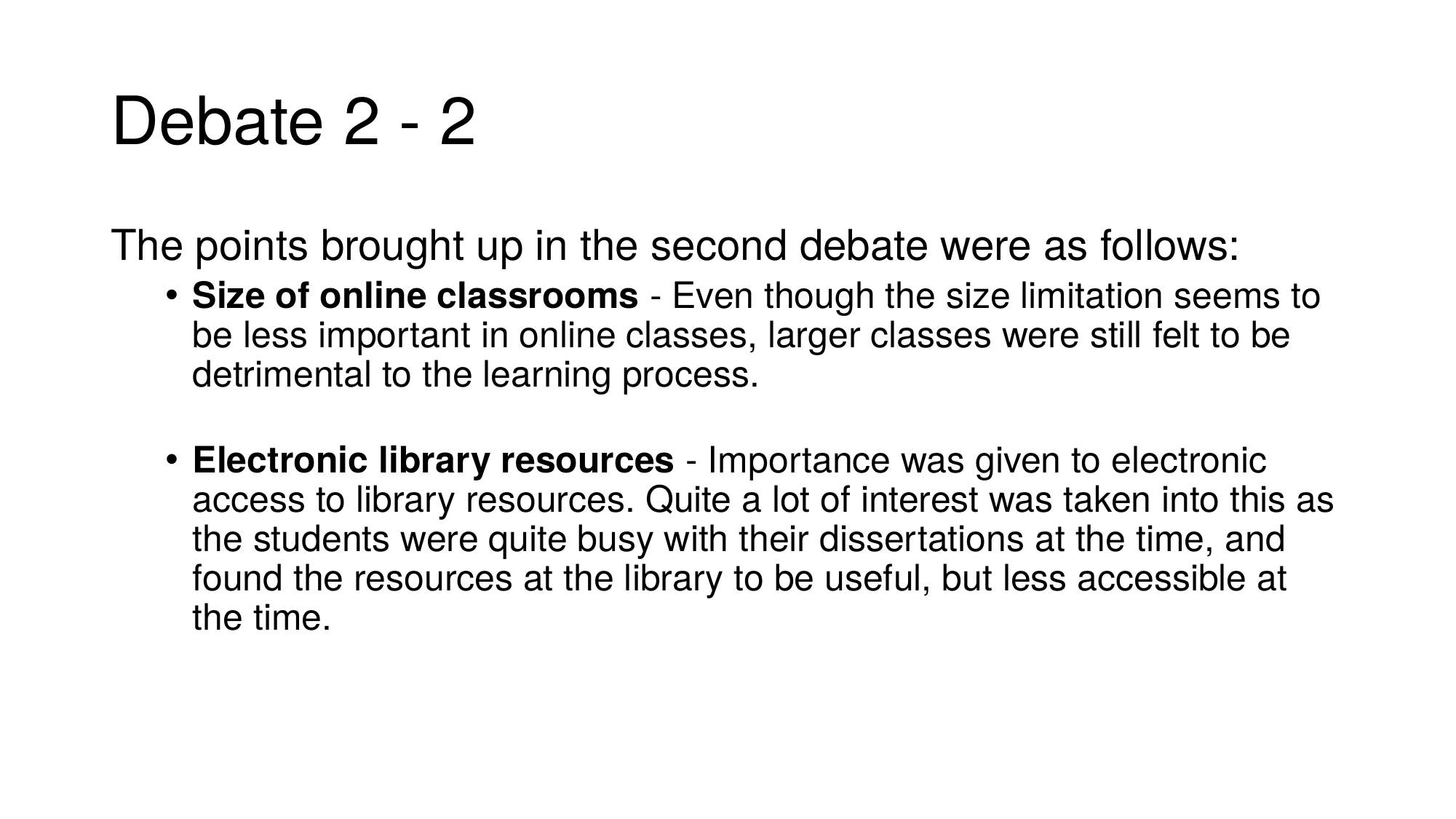

# Debate 2 - 2
The points brought up in the second debate were as follows:
Size of online classrooms - Even though the size limitation seems to be less important in online classes, larger classes were still felt to be detrimental to the learning process.
Electronic library resources - Importance was given to electronic access to library resources. Quite a lot of interest was taken into this as the students were quite busy with their dissertations at the time, and found the resources at the library to be useful, but less accessible at the time.